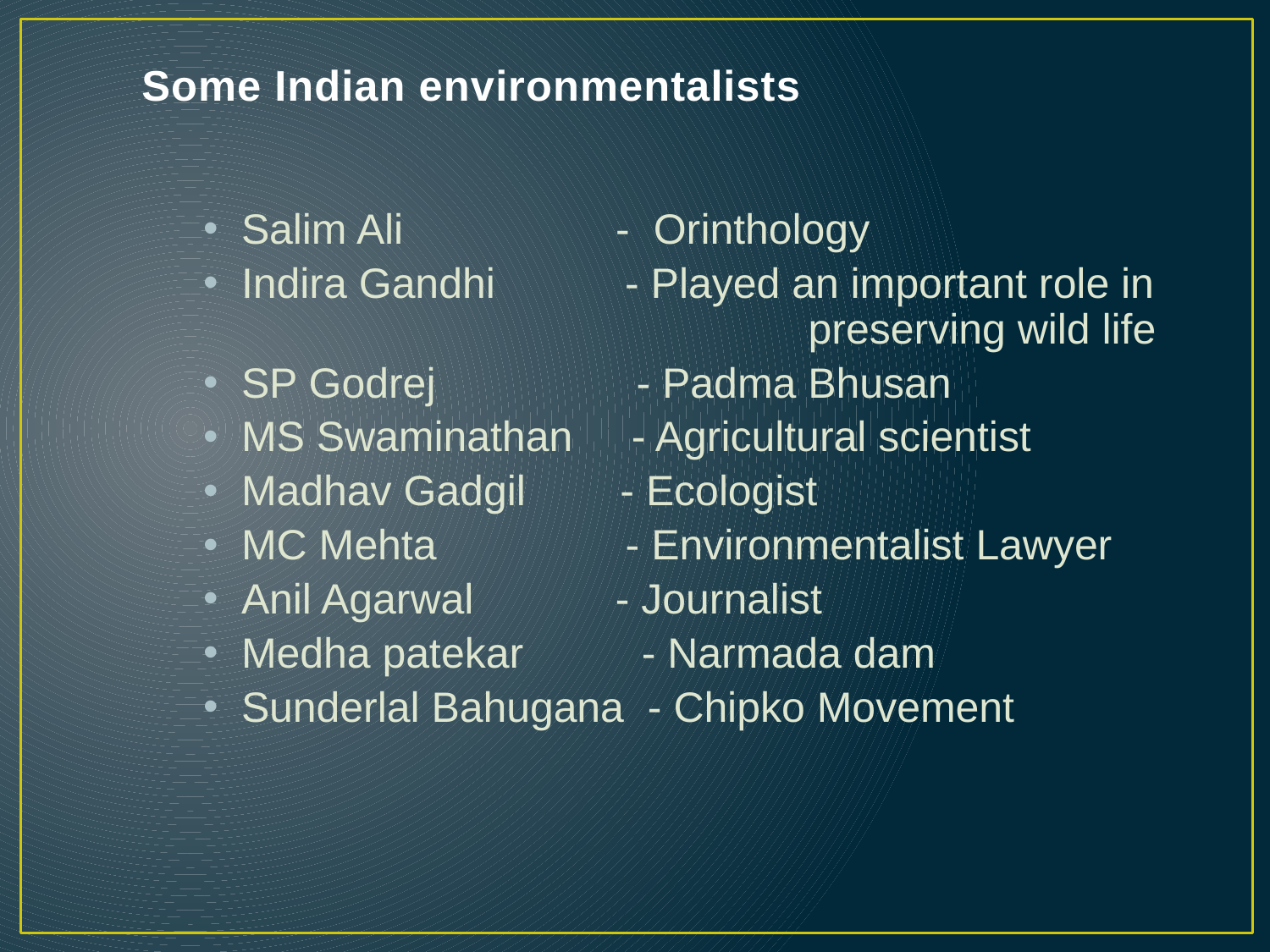

# Some Indian environmentalists
Salim Ali                  -  Orinthology
Indira Gandhi           - Played an important role in 				     preserving wild life
SP Godrej                 - Padma Bhusan
MS Swaminathan     - Agricultural scientist
Madhav Gadgil        - Ecologist
MC Mehta                - Environmentalist Lawyer
Anil Agarwal            - Journalist
Medha patekar          - Narmada dam
Sunderlal Bahugana  - Chipko Movement